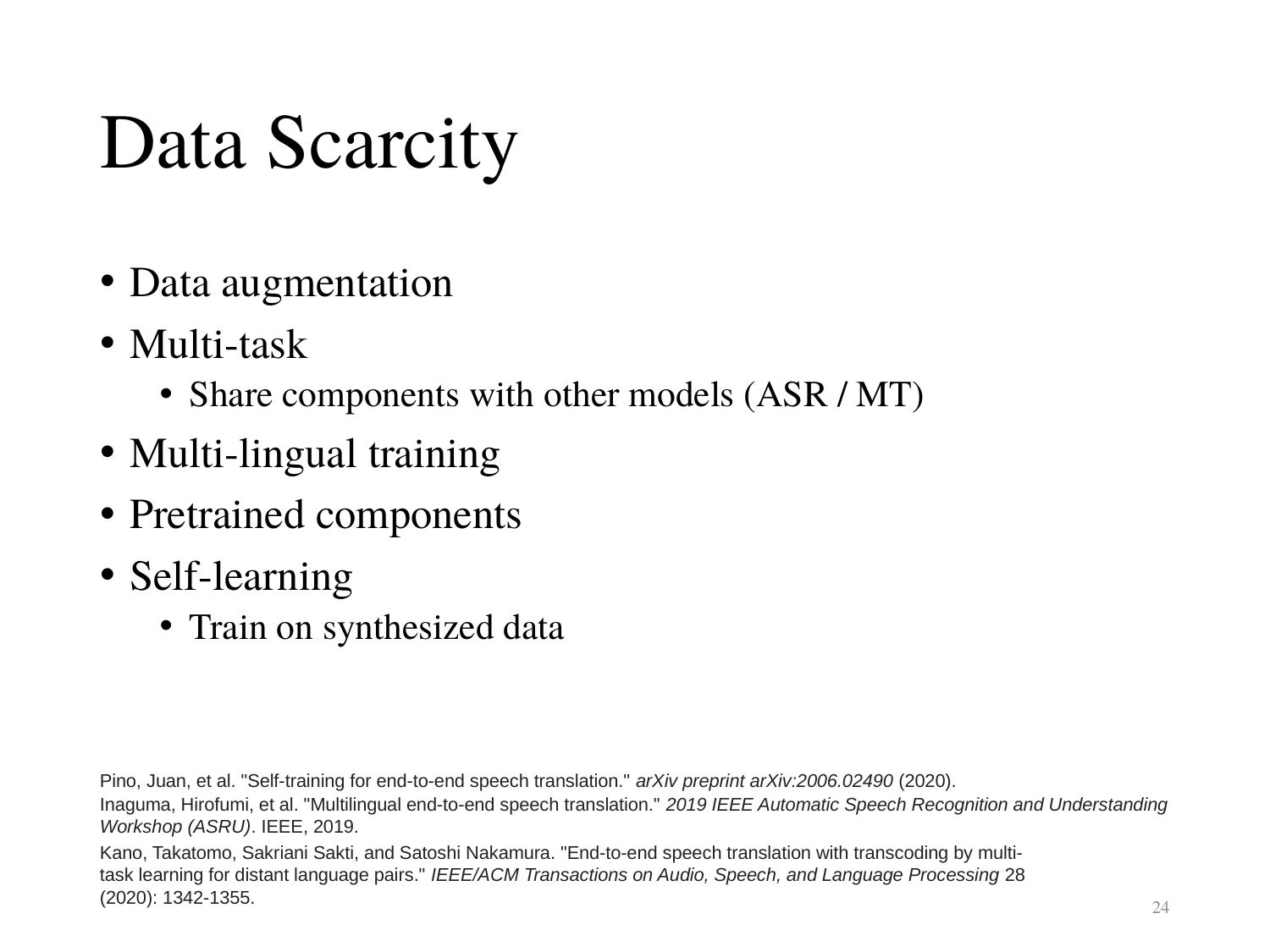

# Data Scarcity
Data augmentation
Multi-task
Share components with other models (ASR / MT)
Multi-lingual training
Pretrained components
Self-learning
Train on synthesized data

Pino, Juan, et al. "Self-training for end-to-end speech translation." arXiv preprint arXiv:2006.02490 (2020).
Inaguma, Hirofumi, et al. "Multilingual end-to-end speech translation." 2019 IEEE Automatic Speech Recognition and Understanding Workshop (ASRU). IEEE, 2019.
Kano, Takatomo, Sakriani Sakti, and Satoshi Nakamura. "End-to-end speech translation with transcoding by multi-task learning for distant language pairs." IEEE/ACM Transactions on Audio, Speech, and Language Processing 28 (2020): 1342-1355.
24